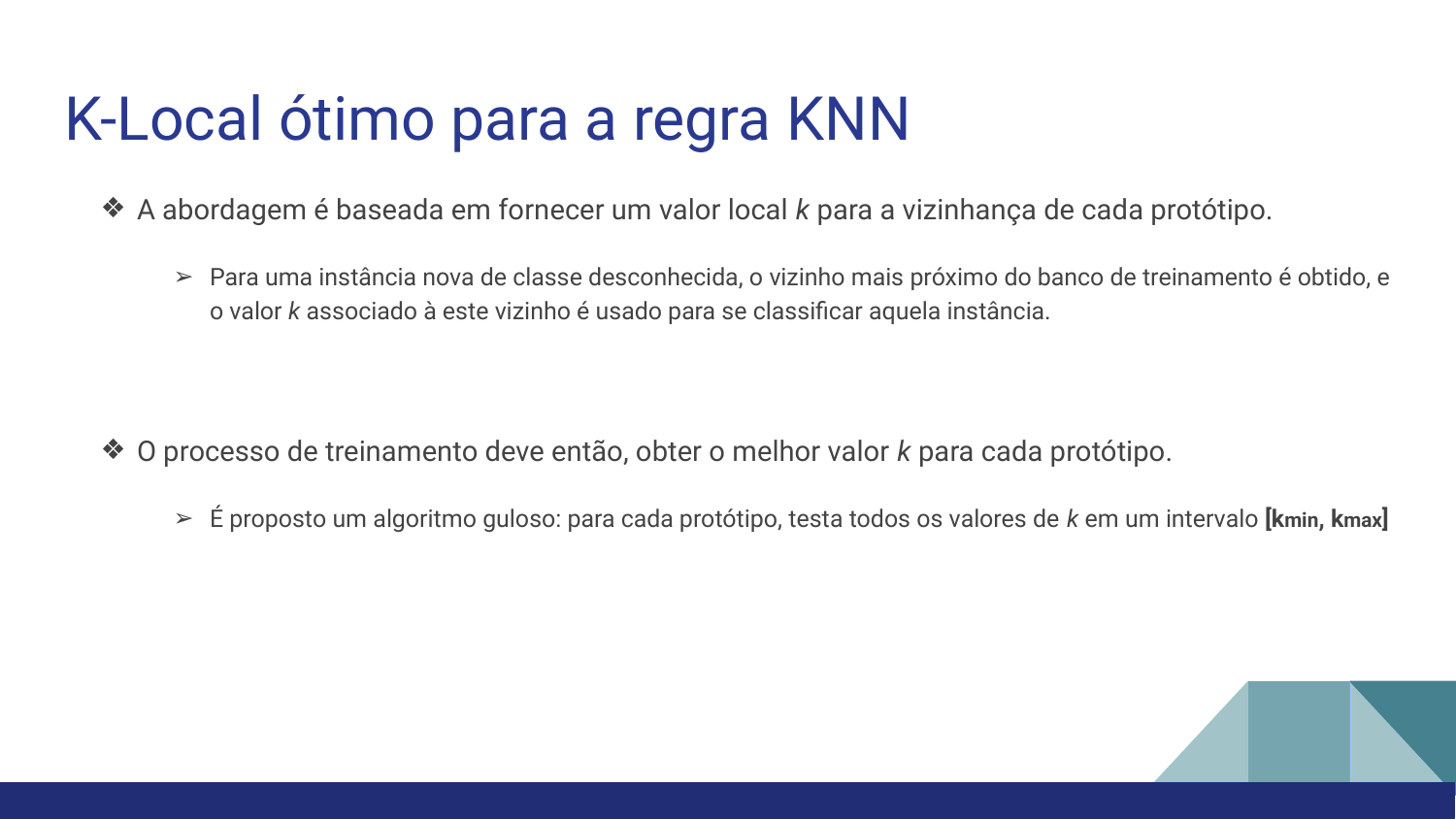

# K-Local ótimo para a regra KNN
A abordagem é baseada em fornecer um valor local k para a vizinhança de cada protótipo.
Para uma instância nova de classe desconhecida, o vizinho mais próximo do banco de treinamento é obtido, e o valor k associado à este vizinho é usado para se classificar aquela instância.

O processo de treinamento deve então, obter o melhor valor k para cada protótipo.
É proposto um algoritmo guloso: para cada protótipo, testa todos os valores de k em um intervalo [kmin, kmax]